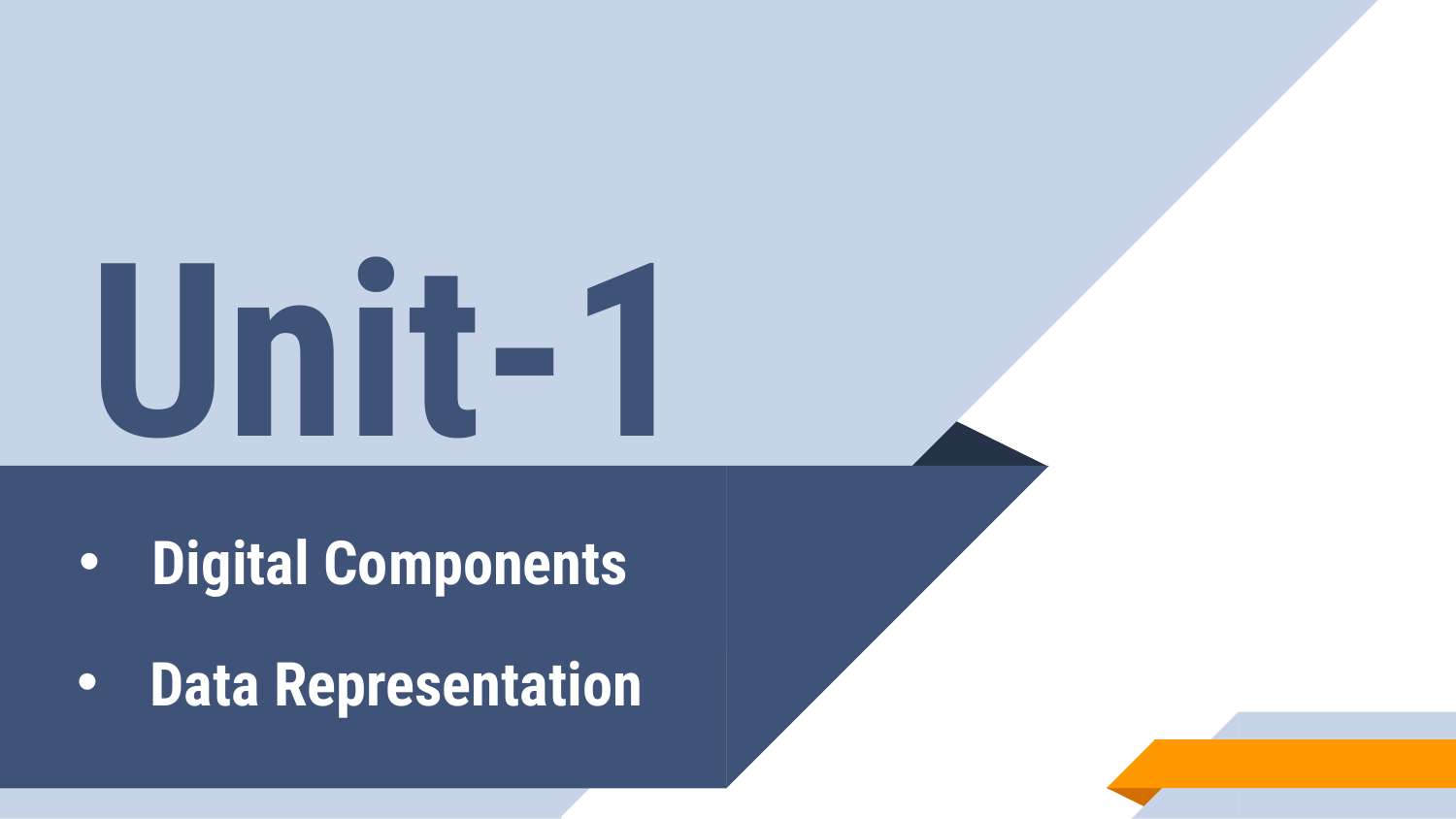

Unit-1
# Digital Components
Data Representation
4